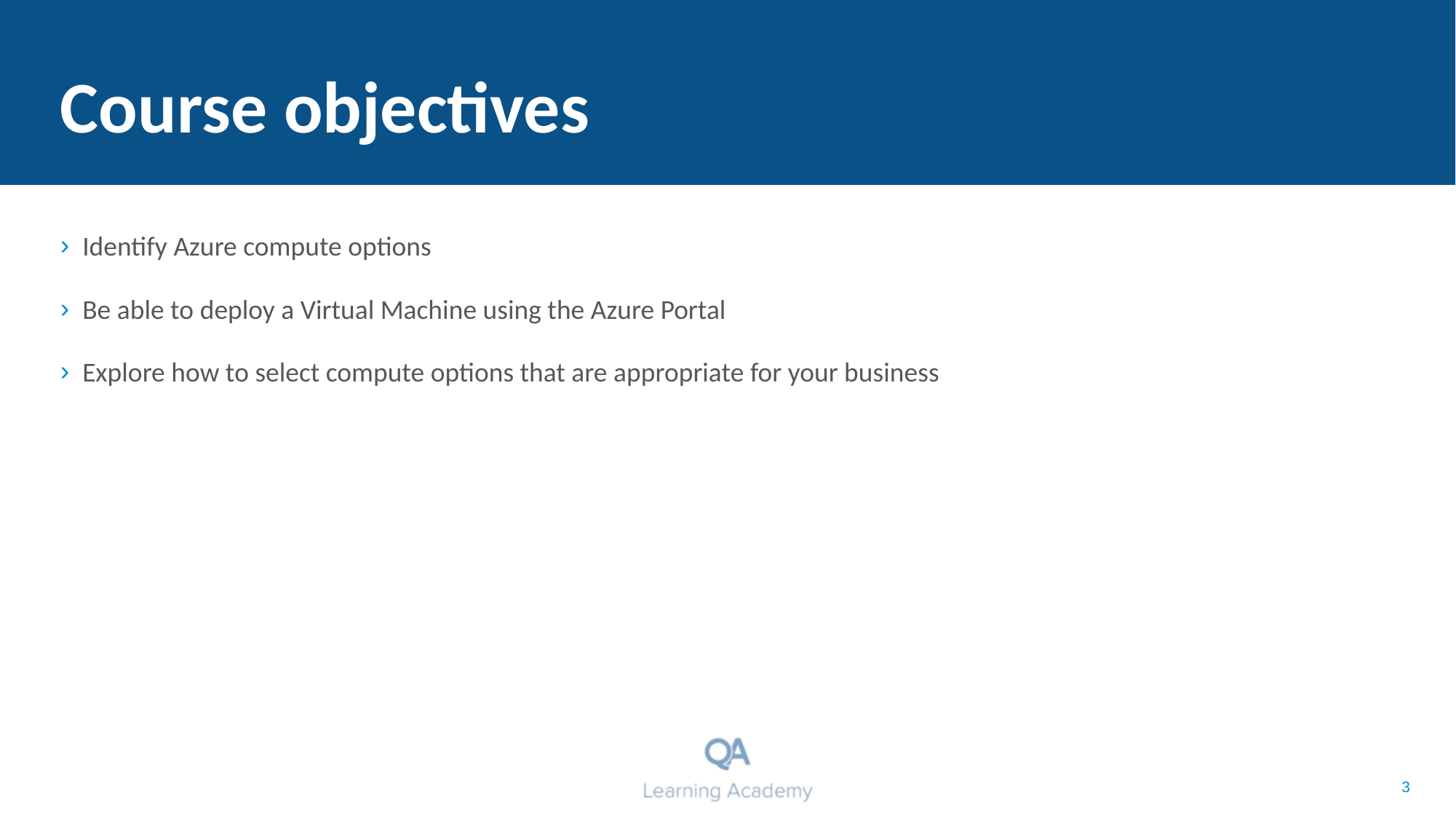

# Course objectives
Identify Azure compute options
Be able to deploy a Virtual Machine using the Azure Portal
Explore how to select compute options that are appropriate for your business